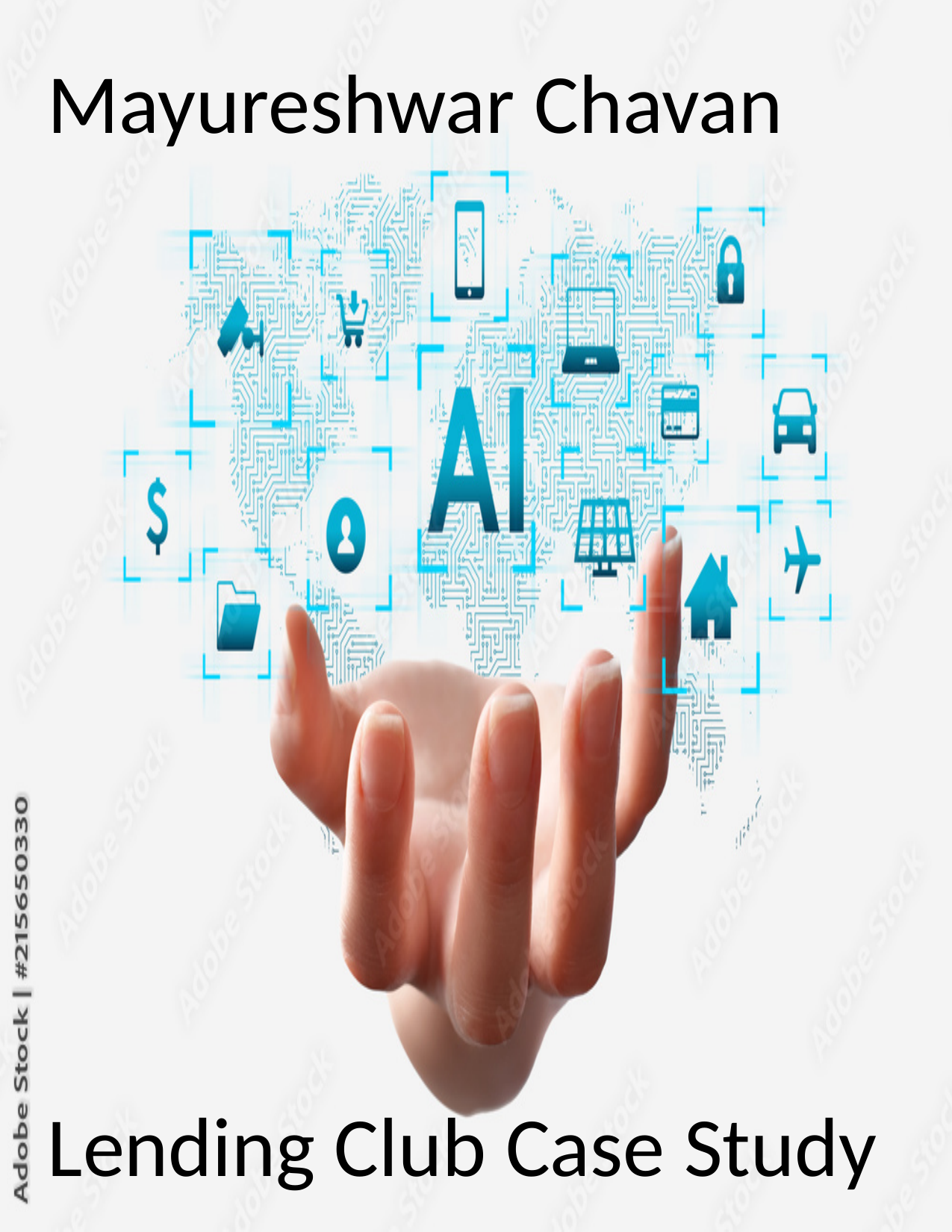

# Mayureshwar Chavan
Lending Club Case Study